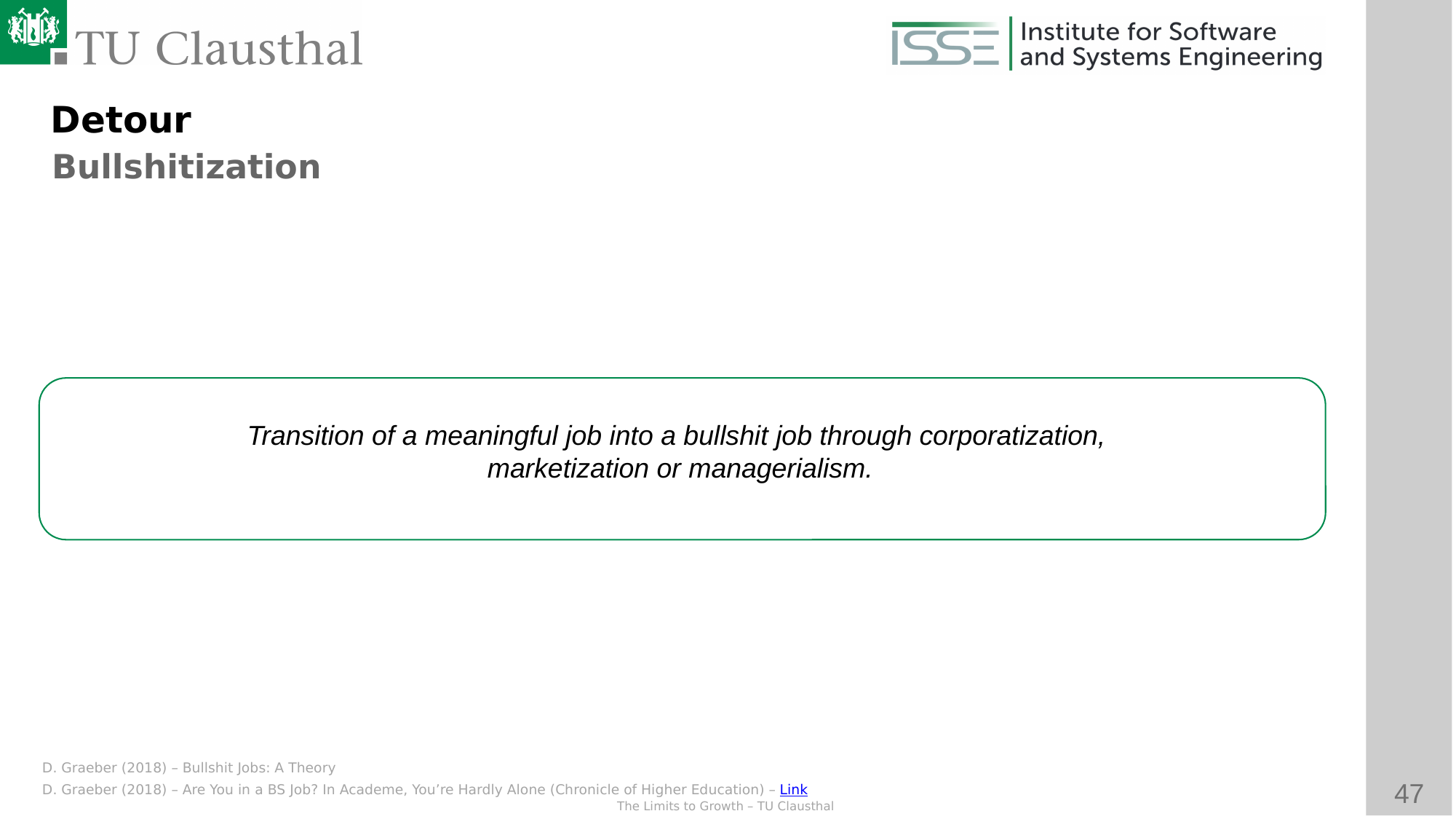

Detour
Bullshitization
Transition of a meaningful job into a bullshit job through corporatization,
marketization or managerialism.

D. Graeber (2018) – Bullshit Jobs: A Theory
D. Graeber (2018) – Are You in a BS Job? In Academe, You’re Hardly Alone (Chronicle of Higher Education) – Link